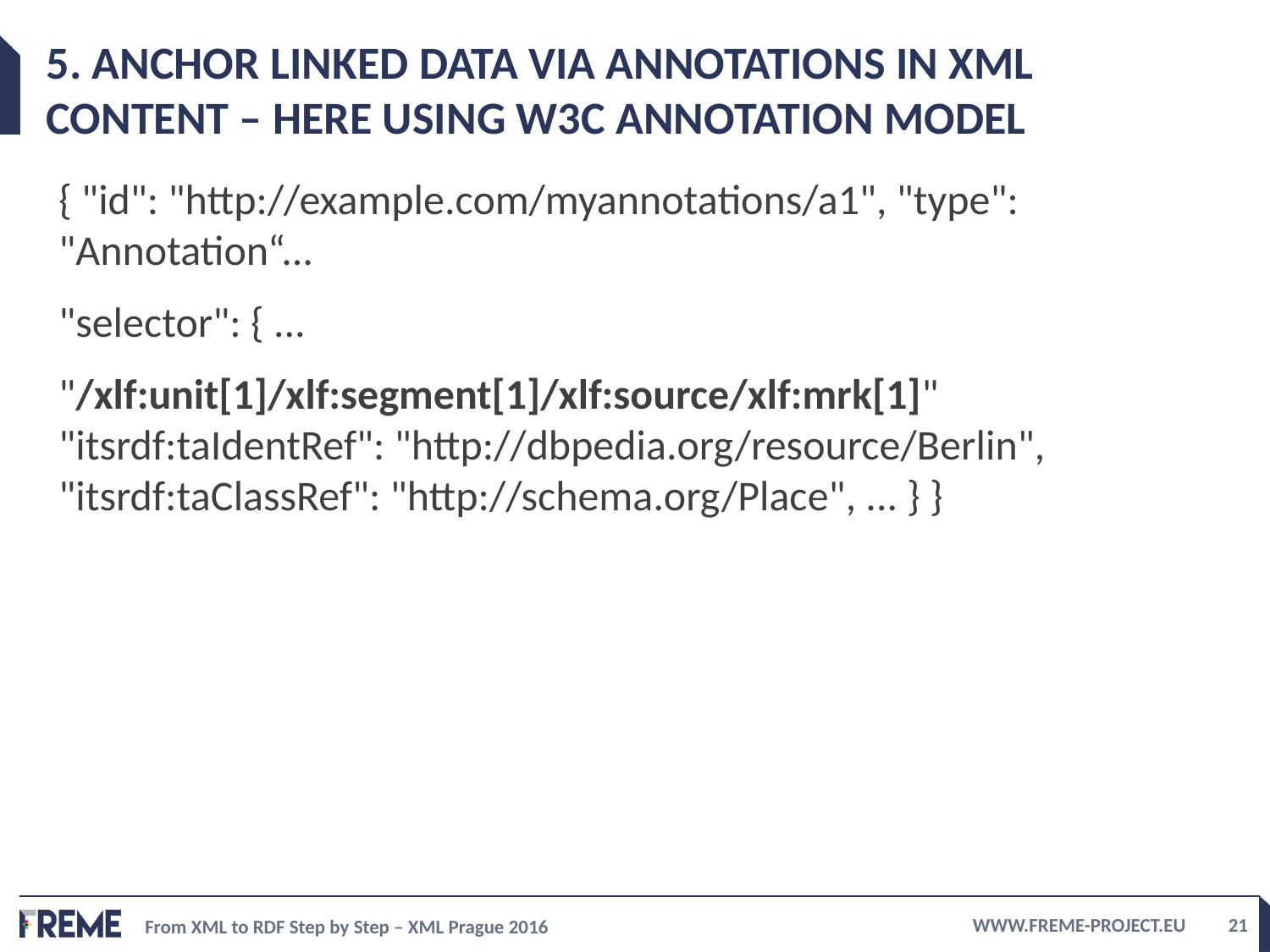

# 5. Anchor linked data via annotations in XML content – Here Using W3C Annotation Model
{ "id": "http://example.com/myannotations/a1", "type": "Annotation“...
"selector": { ...
"/xlf:unit[1]/xlf:segment[1]/xlf:source/xlf:mrk[1]" "itsrdf:taIdentRef": "http://dbpedia.org/resource/Berlin", "itsrdf:taClassRef": "http://schema.org/Place", ... } }